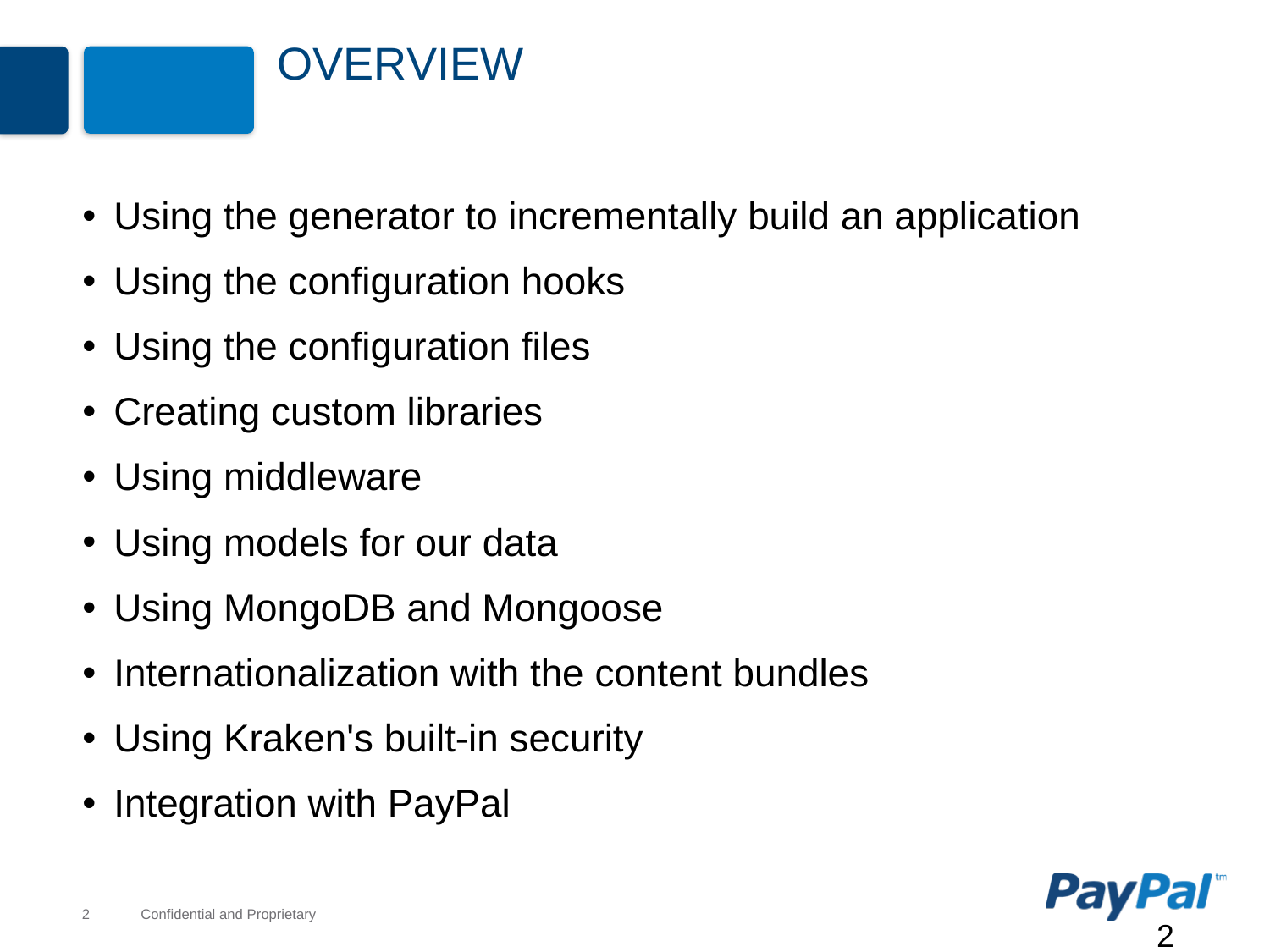

# Overview
Using the generator to incrementally build an application
Using the configuration hooks
Using the configuration files
Creating custom libraries
Using middleware
Using models for our data
Using MongoDB and Mongoose
Internationalization with the content bundles
Using Kraken's built-in security
Integration with PayPal
2